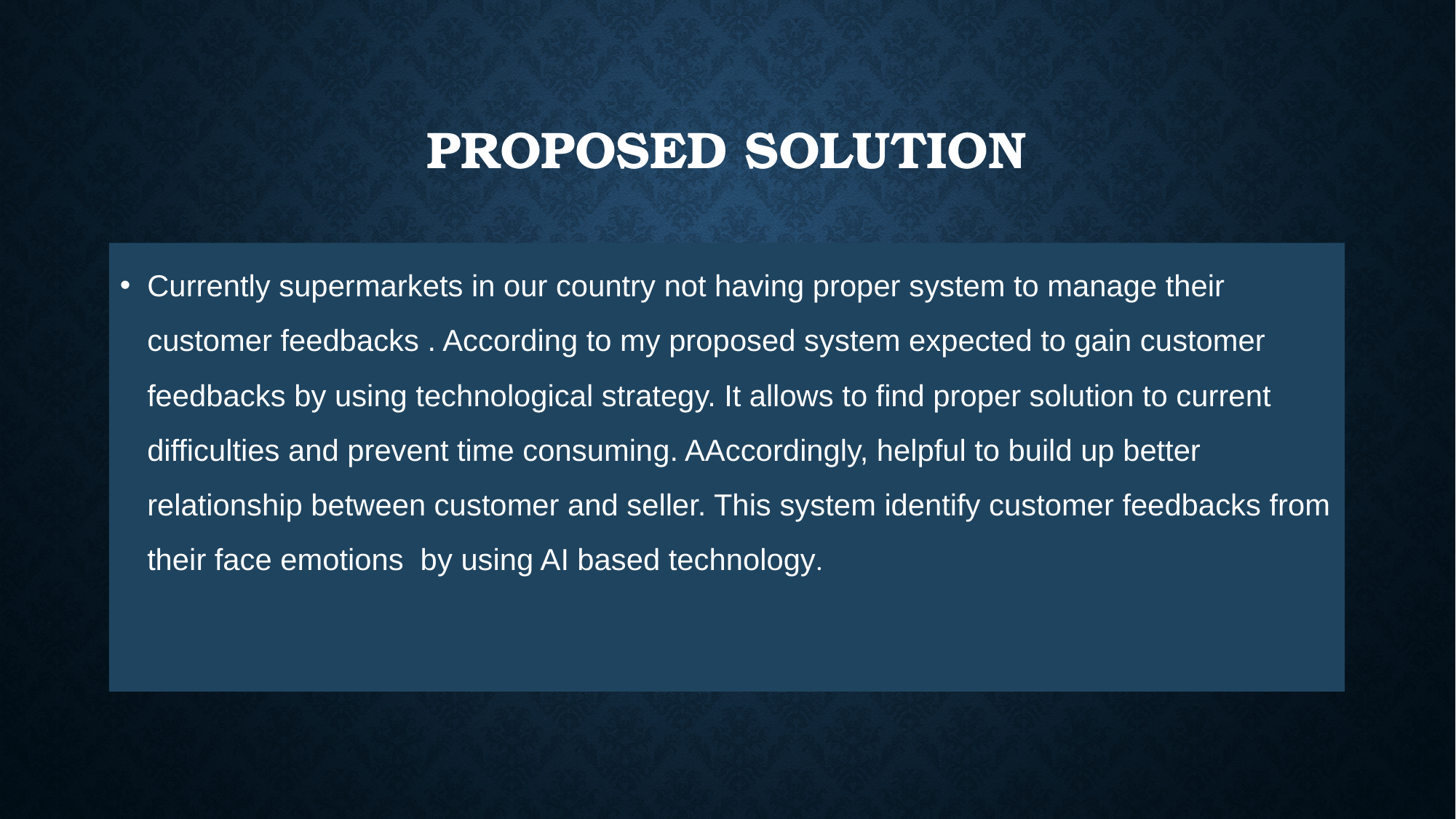

# Proposed solution
Currently supermarkets in our country not having proper system to manage their customer feedbacks . According to my proposed system expected to gain customer feedbacks by using technological strategy. It allows to find proper solution to current difficulties and prevent time consuming. AAccordingly, helpful to build up better relationship between customer and seller. This system identify customer feedbacks from their face emotions  by using AI based technology.